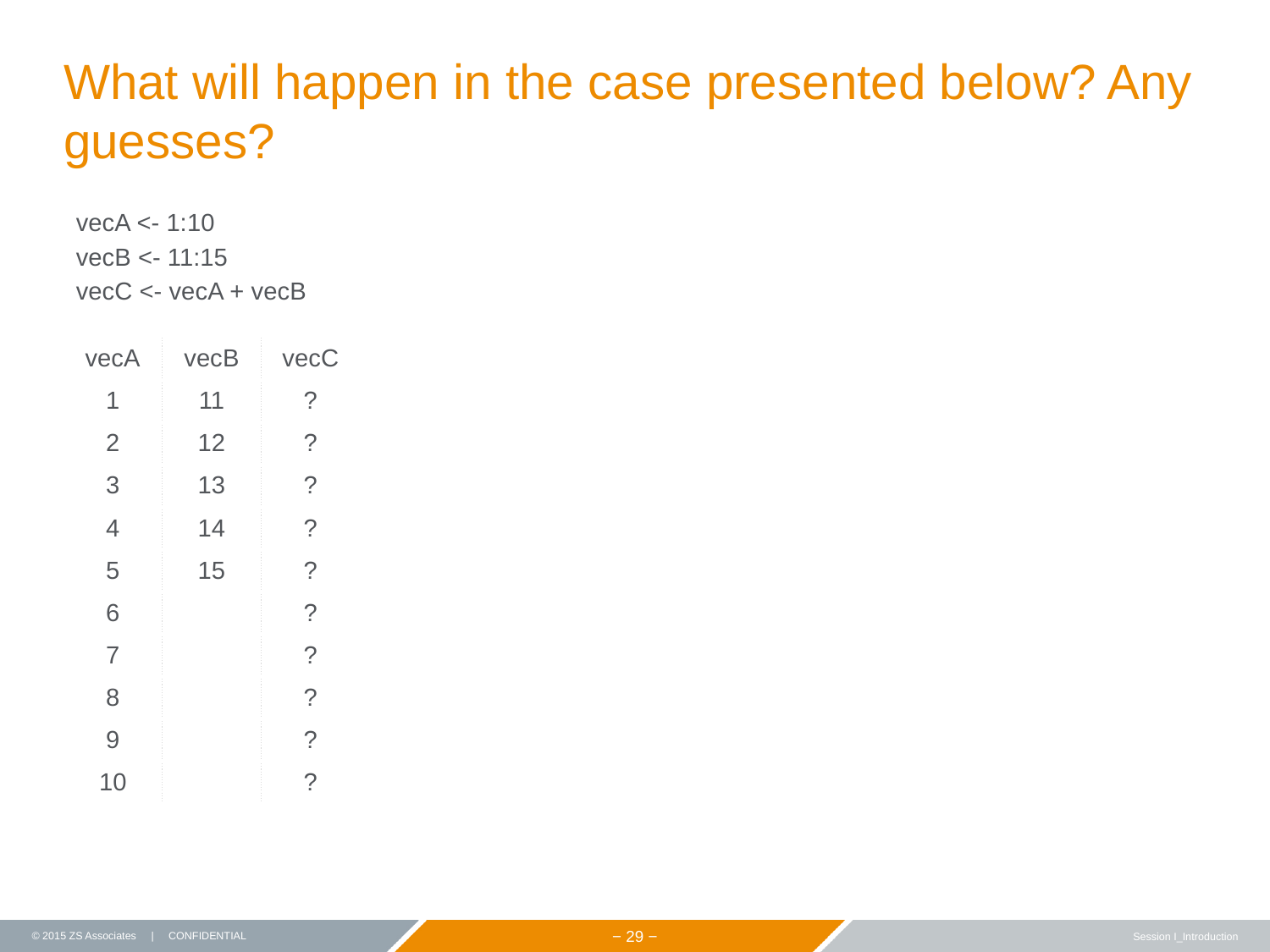

# What will happen in the case presented below? Any guesses?
vecA <- 1:10
vecB <- 11:15
vecC <- vecA + vecB
| vecA | vecB | vecC |
| --- | --- | --- |
| 1 | 11 | ? |
| 2 | 12 | ? |
| 3 | 13 | ? |
| 4 | 14 | ? |
| 5 | 15 | ? |
| 6 |  | ? |
| 7 |  | ? |
| 8 |  | ? |
| 9 |  | ? |
| 10 |  | ? |